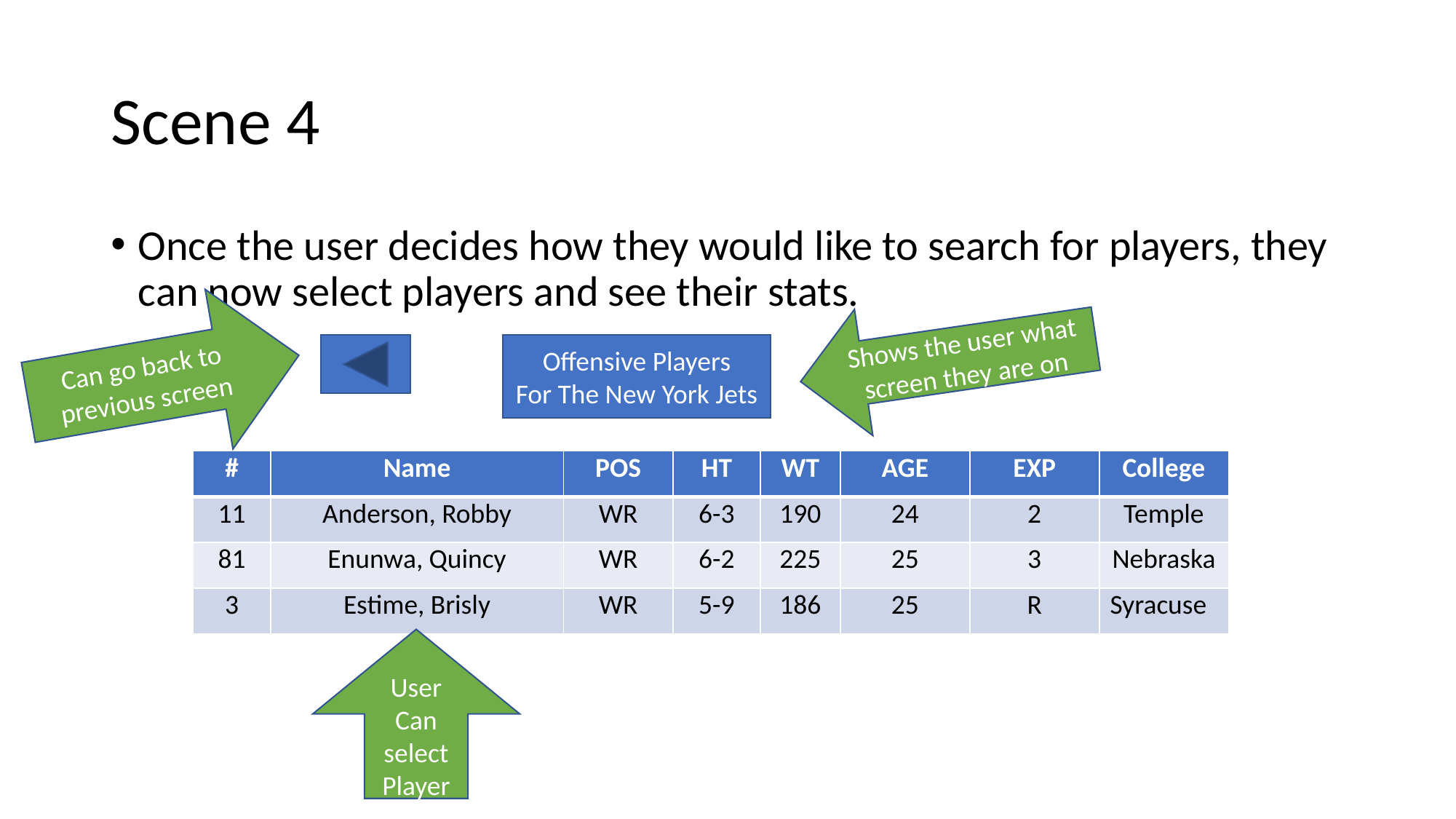

# Scene 4
Once the user decides how they would like to search for players, they can now select players and see their stats.
Shows the user what screen they are on
Can go back to previous screen

Offensive Players
For The New York Jets
| # | Name | POS | HT | WT | AGE | EXP | College |
| --- | --- | --- | --- | --- | --- | --- | --- |
| 11 | Anderson, Robby | WR | 6-3 | 190 | 24 | 2 | Temple |
| 81 | Enunwa, Quincy | WR | 6-2 | 225 | 25 | 3 | Nebraska |
| 3 | Estime, Brisly | WR | 5-9 | 186 | 25 | R | Syracuse |
User Can select Player